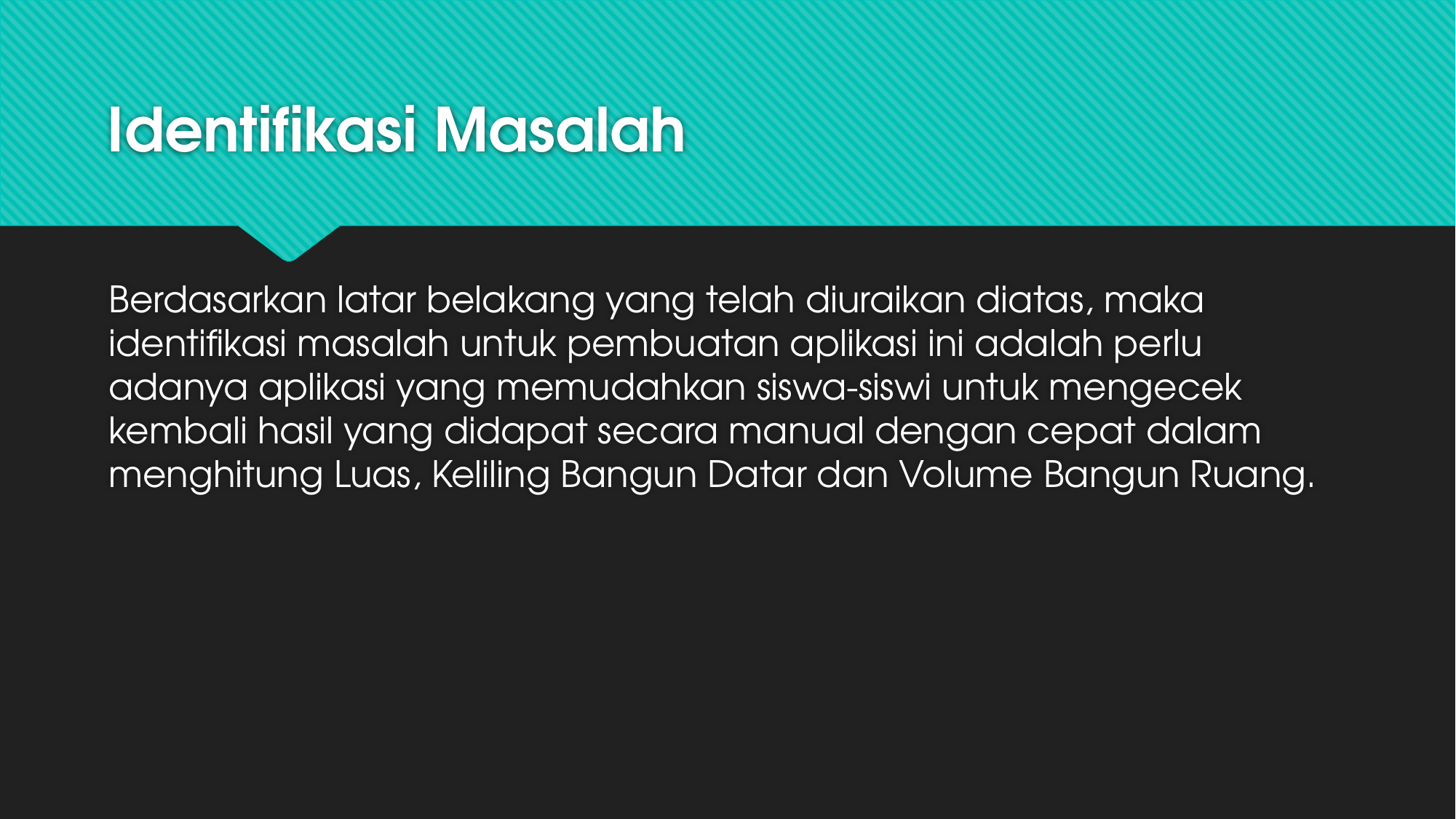

# Identifikasi Masalah
Berdasarkan latar belakang yang telah diuraikan diatas, maka identifikasi masalah untuk pembuatan aplikasi ini adalah perlu adanya aplikasi yang memudahkan siswa-siswi untuk mengecek kembali hasil yang didapat secara manual dengan cepat dalam menghitung Luas, Keliling Bangun Datar dan Volume Bangun Ruang.